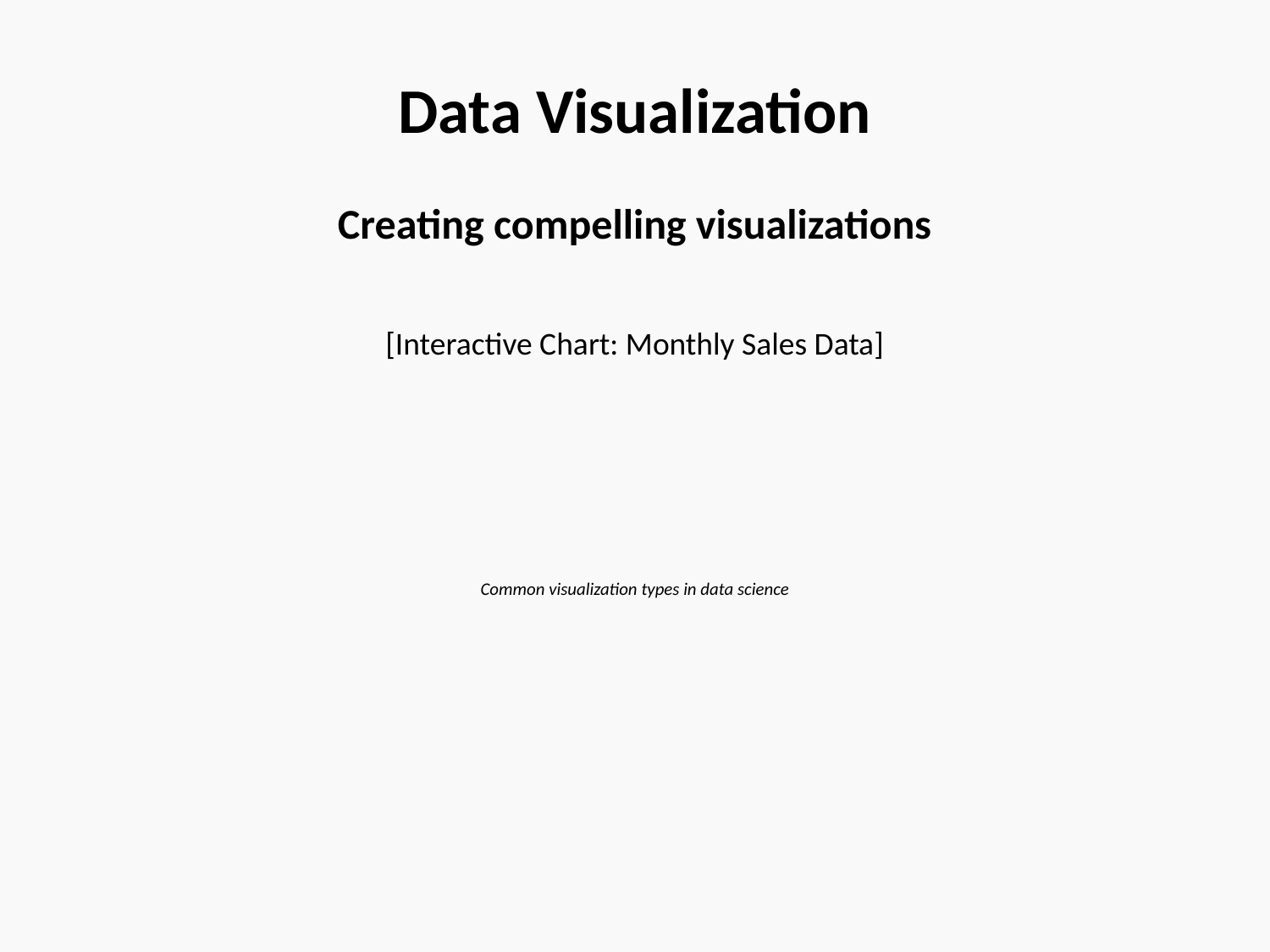

Data Visualization
Creating compelling visualizations
[Interactive Chart: Monthly Sales Data]
Common visualization types in data science